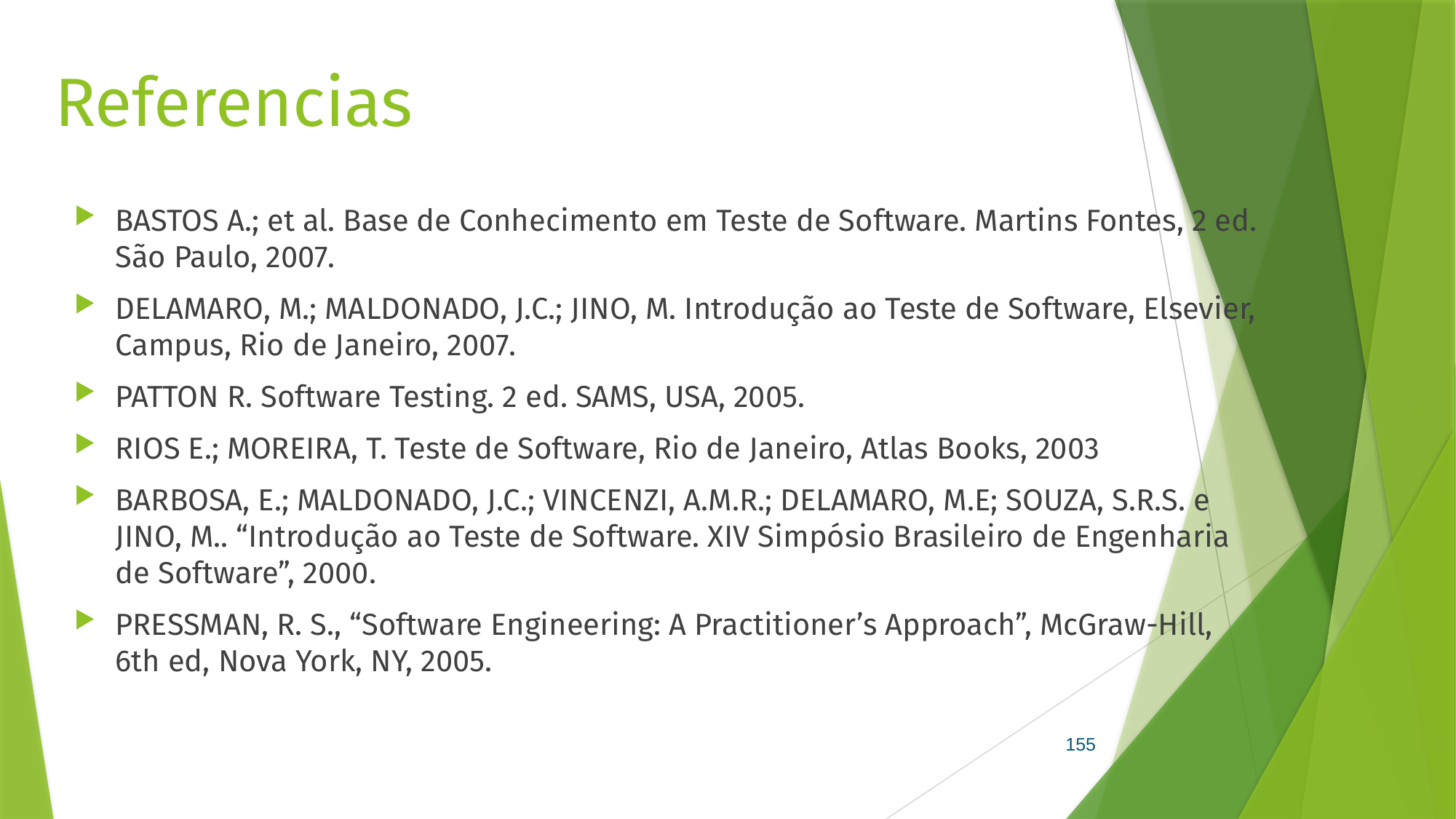

# Referencias
BASTOS A.; et al. Base de Conhecimento em Teste de Software. Martins Fontes, 2 ed. São Paulo, 2007.
DELAMARO, M.; MALDONADO, J.C.; JINO, M. Introdução ao Teste de Software, Elsevier, Campus, Rio de Janeiro, 2007.
PATTON R. Software Testing. 2 ed. SAMS, USA, 2005.
RIOS E.; MOREIRA, T. Teste de Software, Rio de Janeiro, Atlas Books, 2003
BARBOSA, E.; MALDONADO, J.C.; VINCENZI, A.M.R.; DELAMARO, M.E; SOUZA, S.R.S. e JINO, M.. “Introdução ao Teste de Software. XIV Simpósio Brasileiro de Engenharia de Software”, 2000.
PRESSMAN, R. S., “Software Engineering: A Practitioner’s Approach”, McGraw-Hill, 6th ed, Nova York, NY, 2005.

155